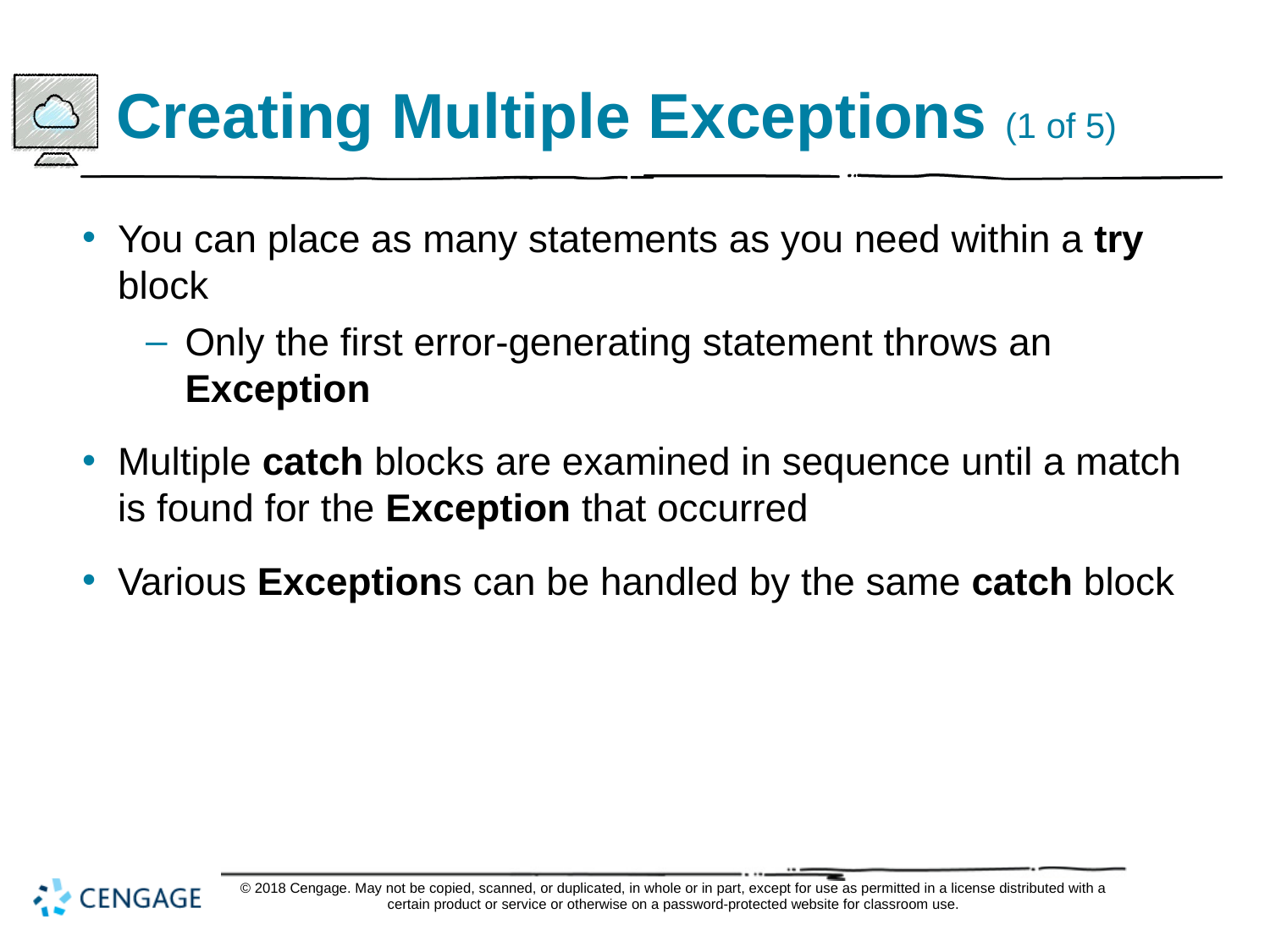

# Creating Multiple Exceptions (1 of 5)
You can place as many statements as you need within a try block
Only the first error-generating statement throws an Exception
Multiple catch blocks are examined in sequence until a match is found for the Exception that occurred
Various Exceptions can be handled by the same catch block
© 2018 Cengage. May not be copied, scanned, or duplicated, in whole or in part, except for use as permitted in a license distributed with a certain product or service or otherwise on a password-protected website for classroom use.